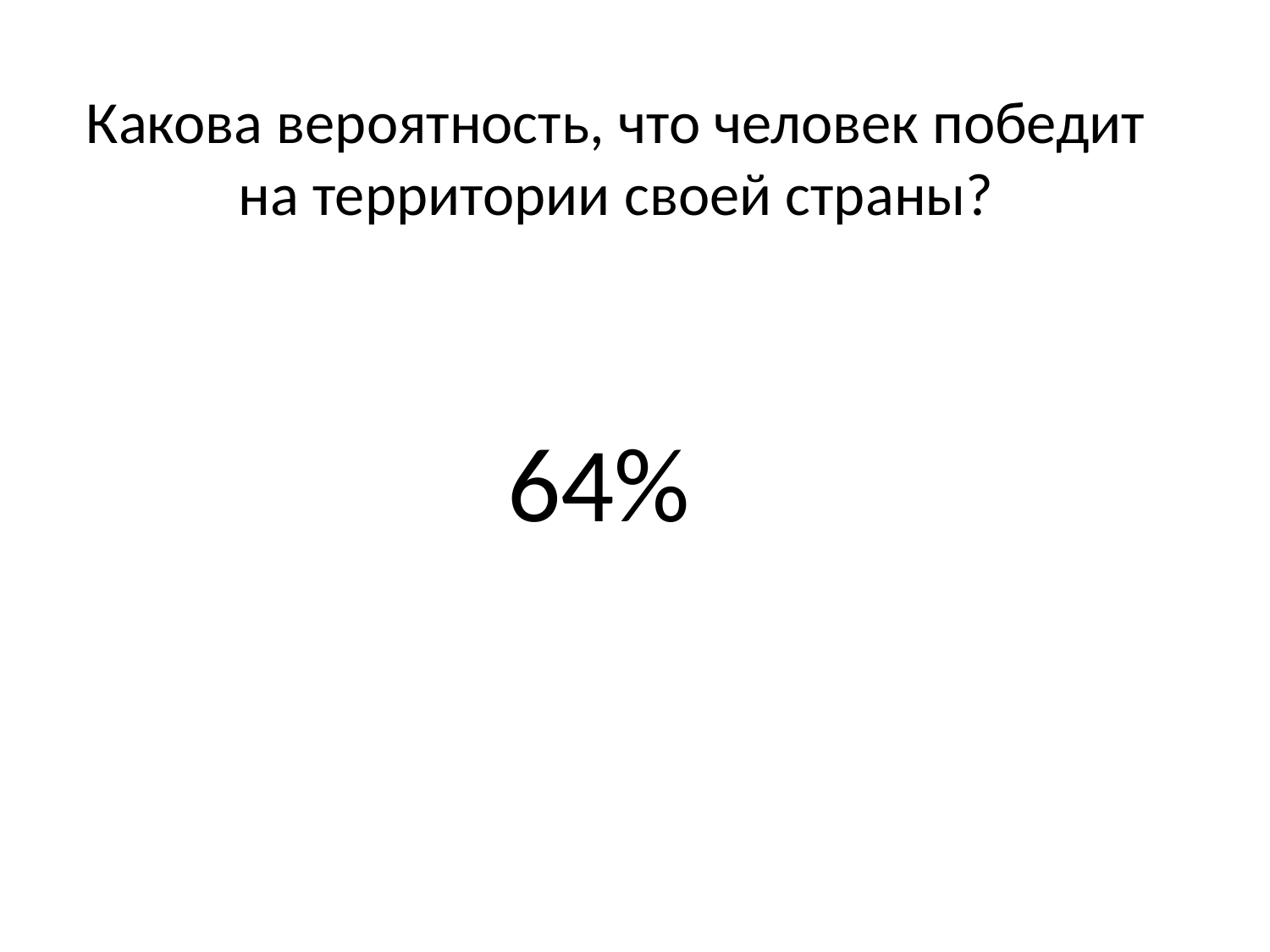

# Какова вероятность, что человек победит на территории своей страны?
64%